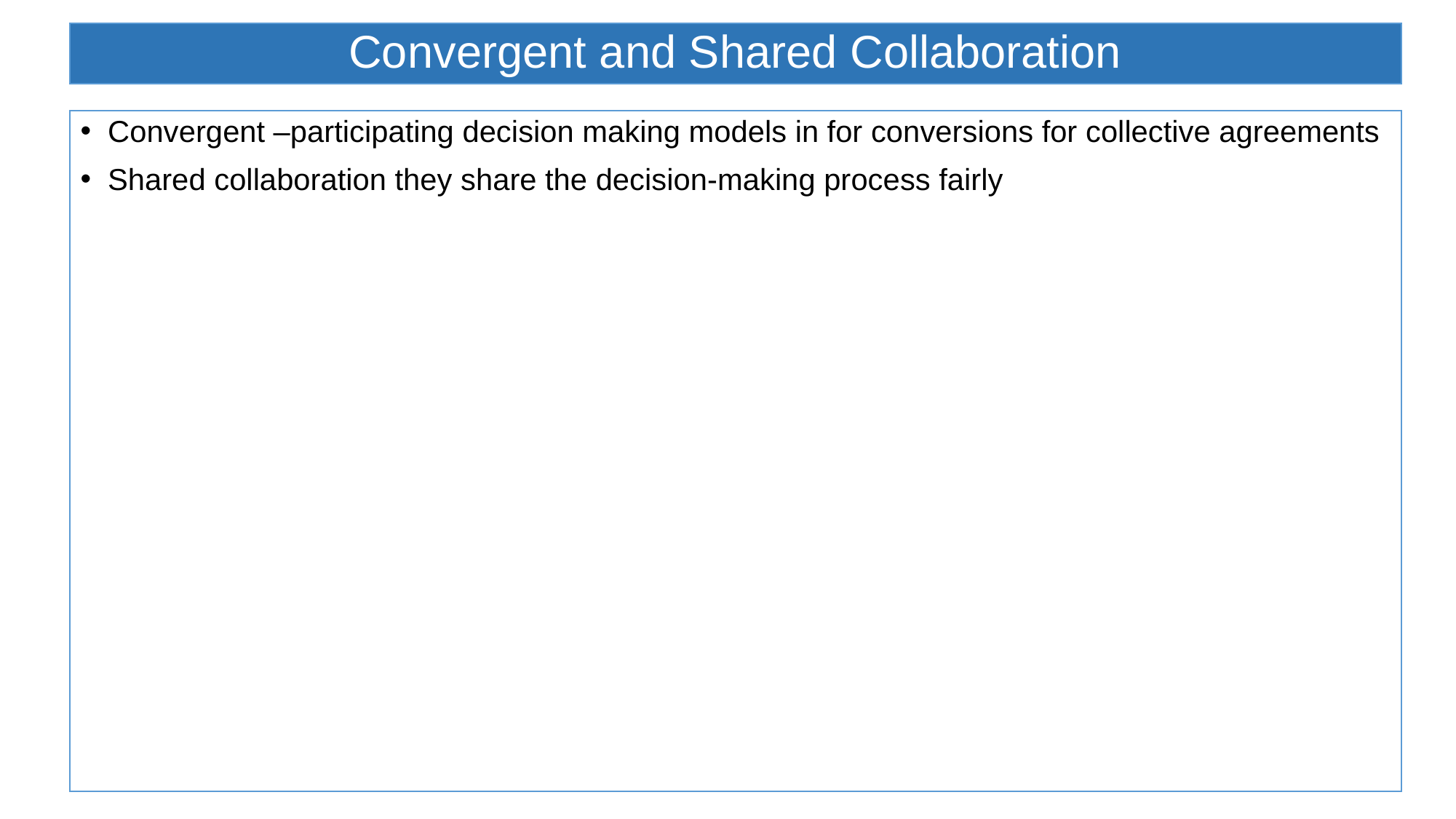

# Convergent and Shared Collaboration
Convergent –participating decision making models in for conversions for collective agreements
Shared collaboration they share the decision-making process fairly